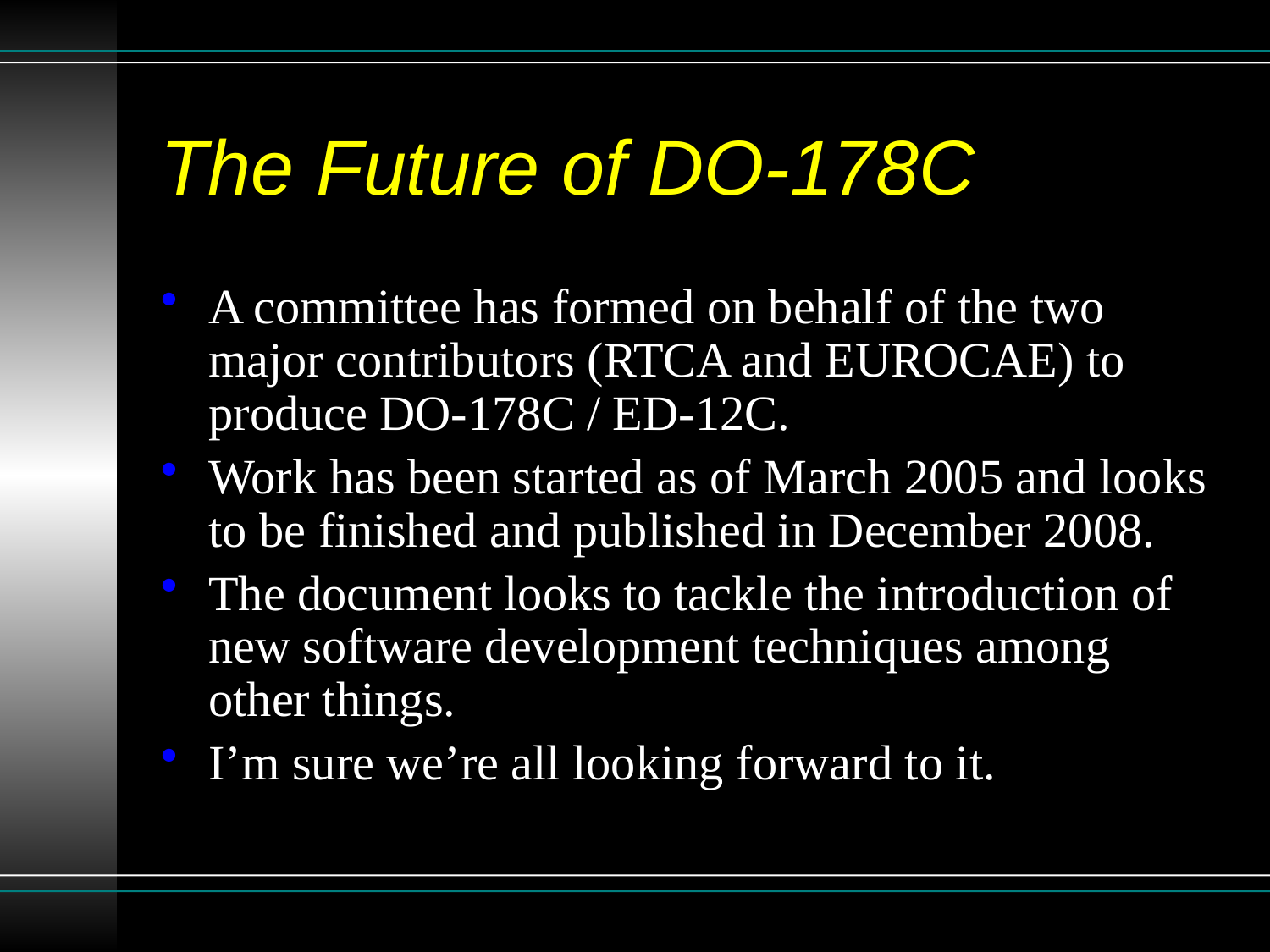

# The Future of DO-178C
A committee has formed on behalf of the two major contributors (RTCA and EUROCAE) to produce DO-178C / ED-12C.
Work has been started as of March 2005 and looks to be finished and published in December 2008.
The document looks to tackle the introduction of new software development techniques among other things.
I’m sure we’re all looking forward to it.